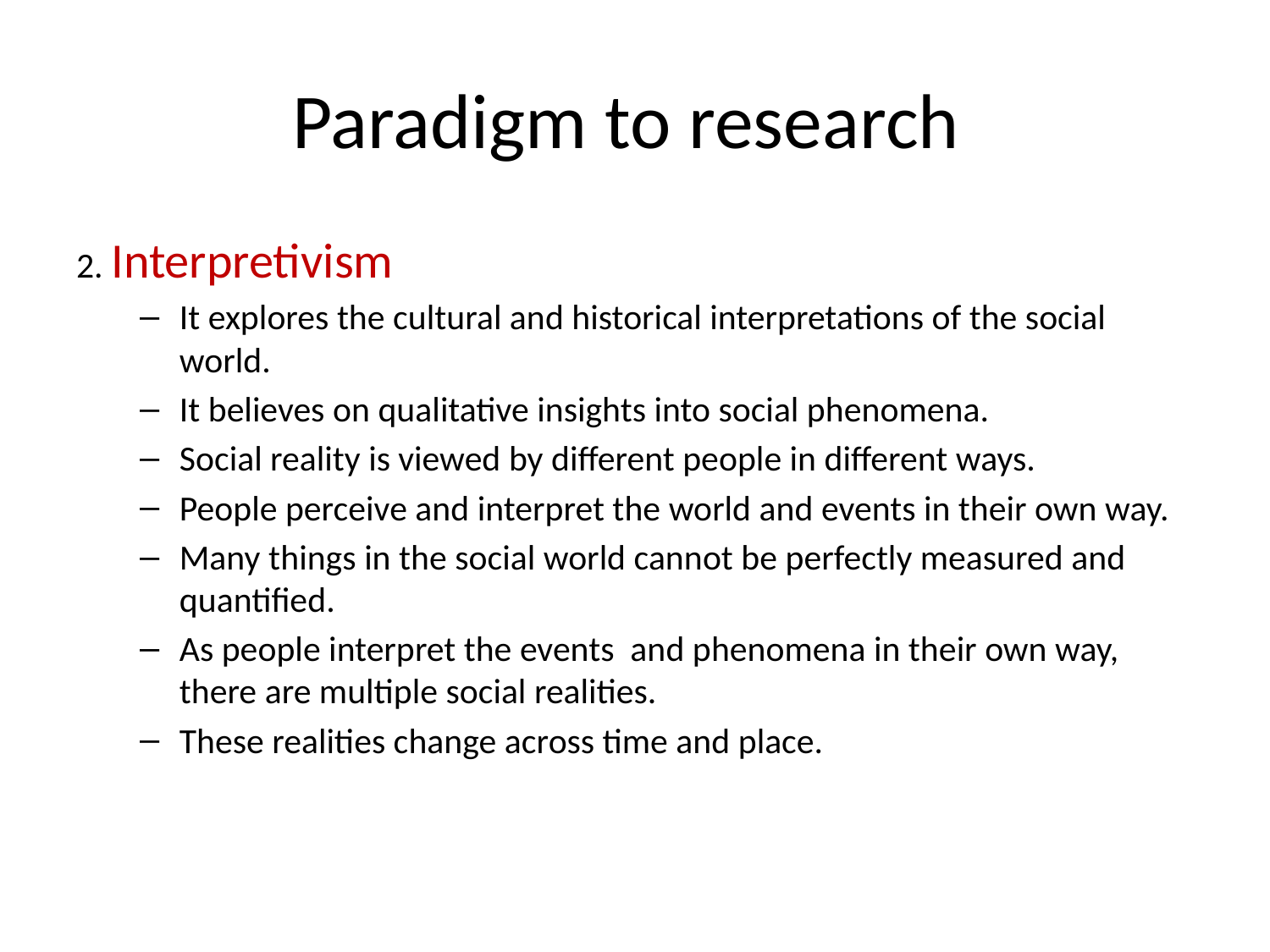

# Paradigm to research
2. Interpretivism
It explores the cultural and historical interpretations of the social world.
It believes on qualitative insights into social phenomena.
Social reality is viewed by different people in different ways.
People perceive and interpret the world and events in their own way.
Many things in the social world cannot be perfectly measured and quantified.
As people interpret the events  and phenomena in their own way, there are multiple social realities.
These realities change across time and place.